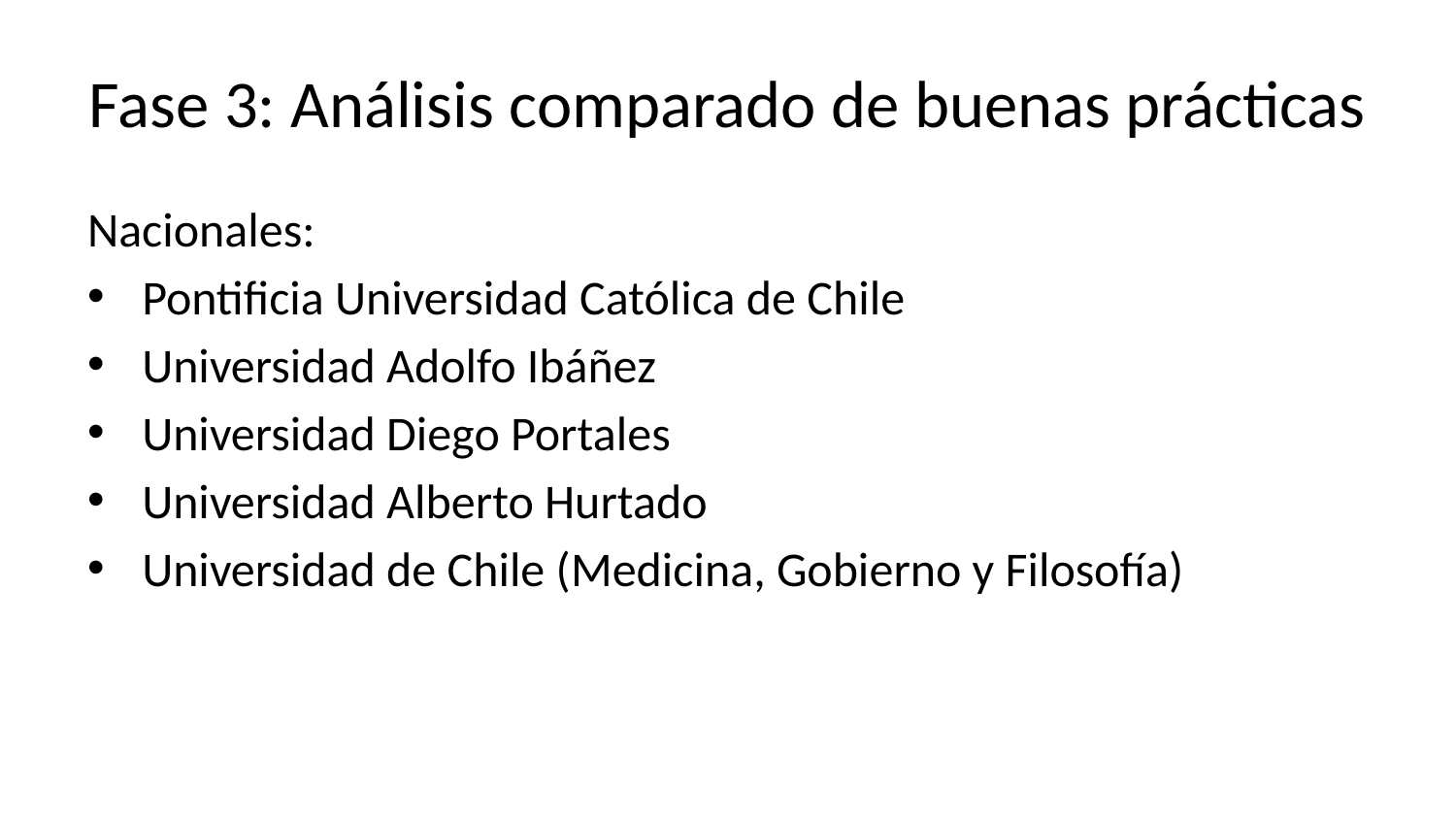

# Fase 3: Análisis comparado de buenas prácticas
Nacionales:
Pontificia Universidad Católica de Chile
Universidad Adolfo Ibáñez
Universidad Diego Portales
Universidad Alberto Hurtado
Universidad de Chile (Medicina, Gobierno y Filosofía)